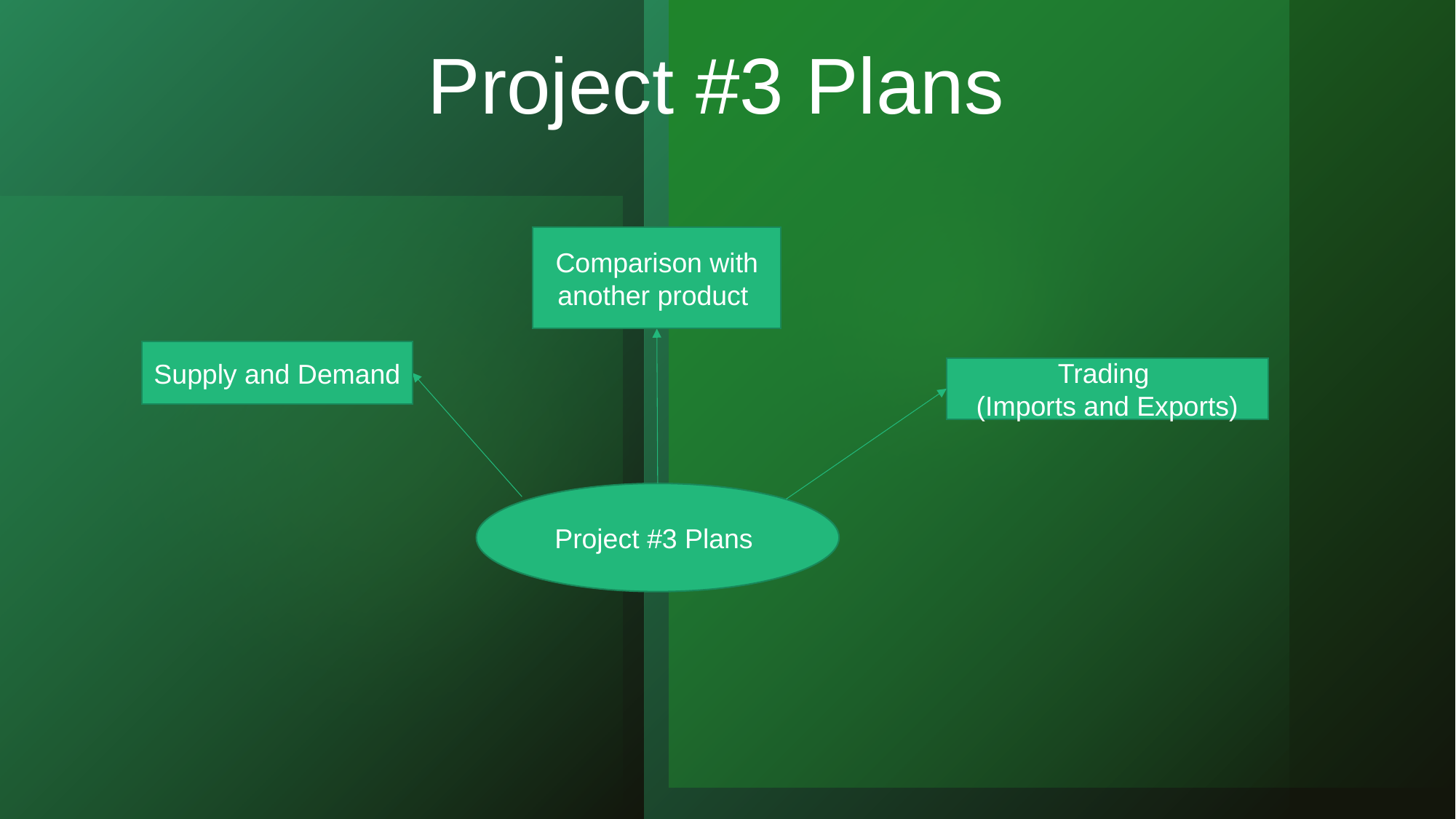

# Project #3 Plans
Comparison with another product
Supply and Demand
Trading
(Imports and Exports)
Project #3 Plans